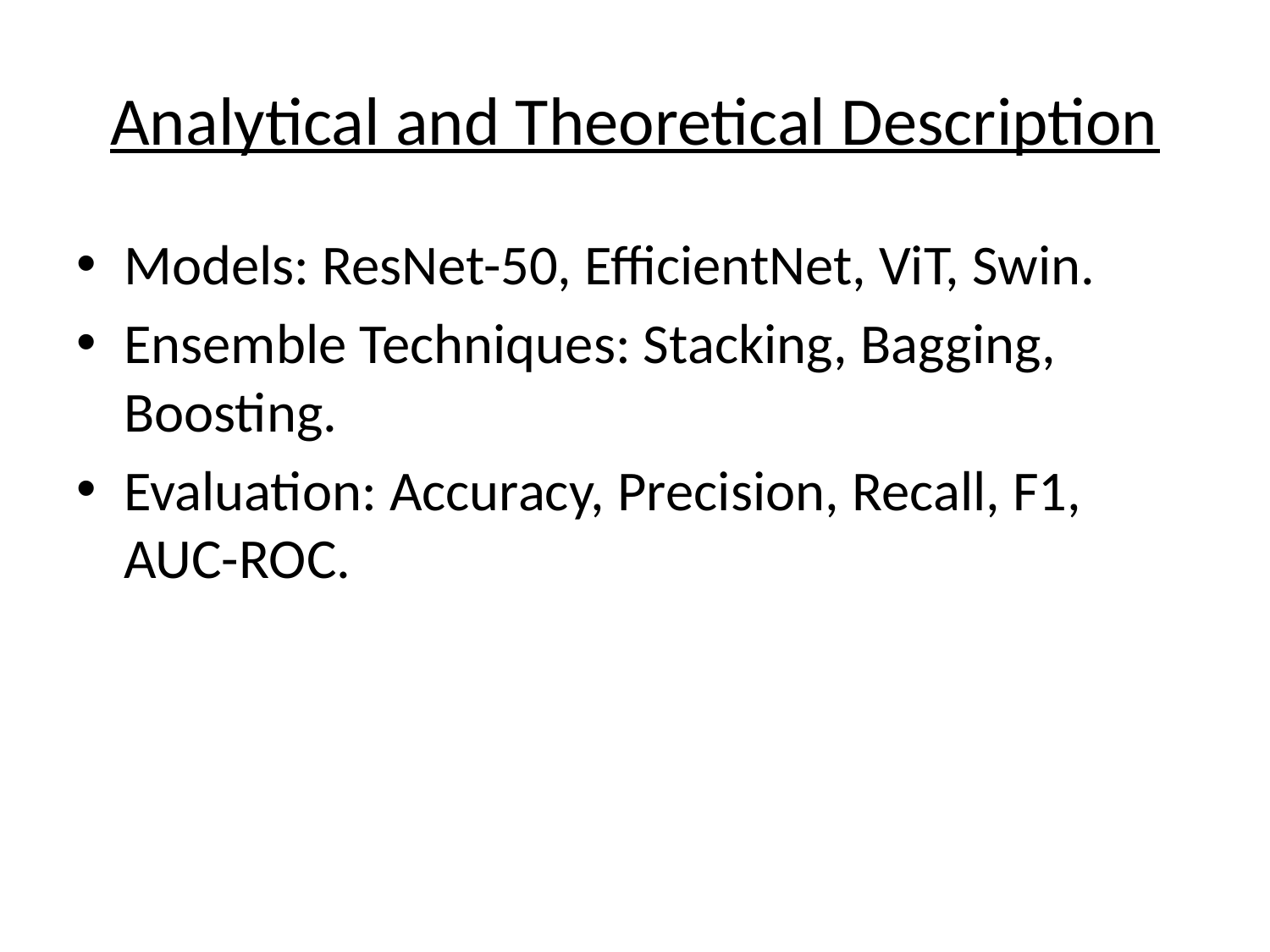

# Analytical and Theoretical Description
Models: ResNet-50, EfficientNet, ViT, Swin.
Ensemble Techniques: Stacking, Bagging, Boosting.
Evaluation: Accuracy, Precision, Recall, F1, AUC-ROC.